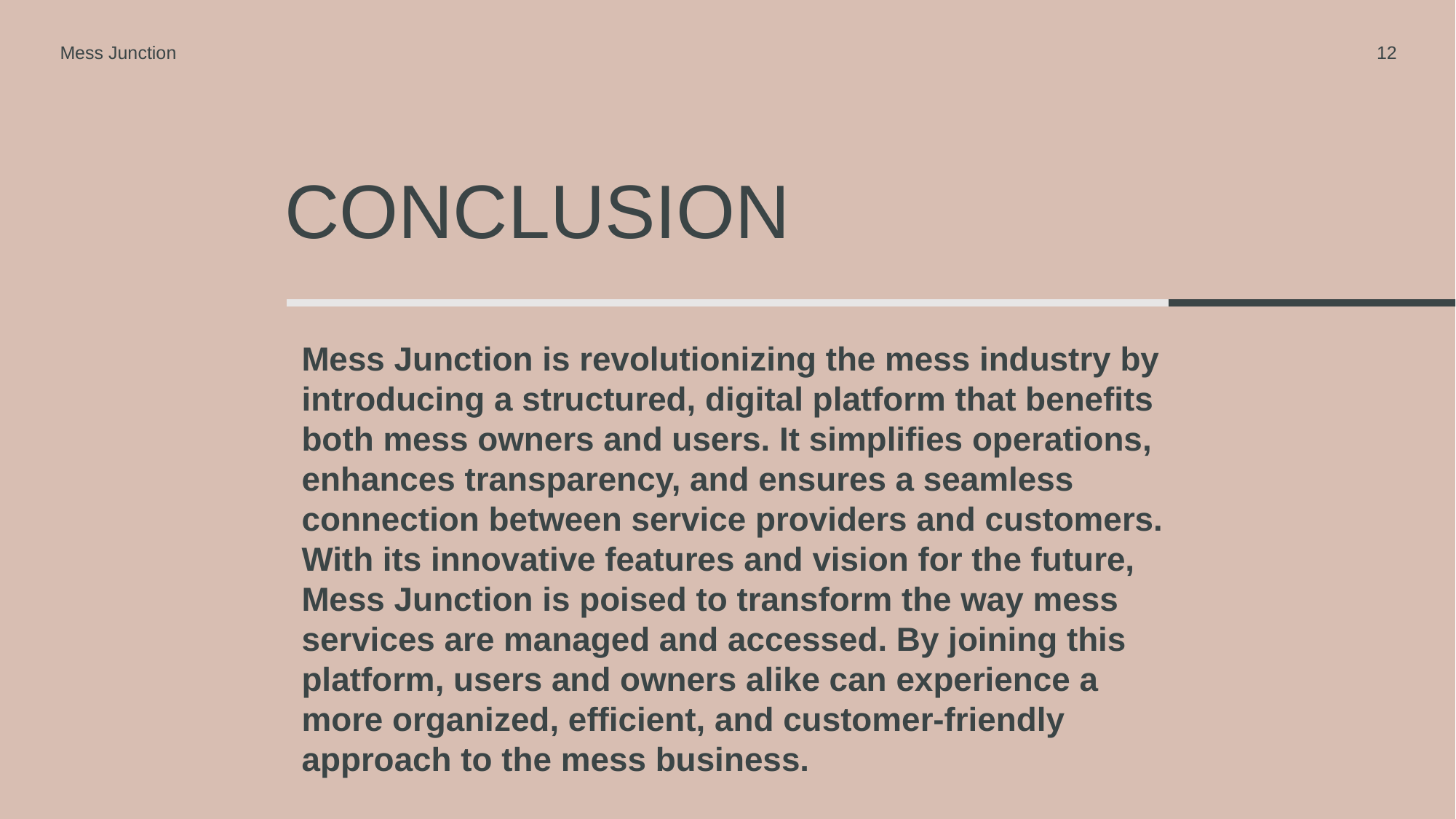

Mess Junction
12
# conclusion
Mess Junction is revolutionizing the mess industry by introducing a structured, digital platform that benefits both mess owners and users. It simplifies operations, enhances transparency, and ensures a seamless connection between service providers and customers. With its innovative features and vision for the future, Mess Junction is poised to transform the way mess services are managed and accessed. By joining this platform, users and owners alike can experience a more organized, efficient, and customer-friendly approach to the mess business.